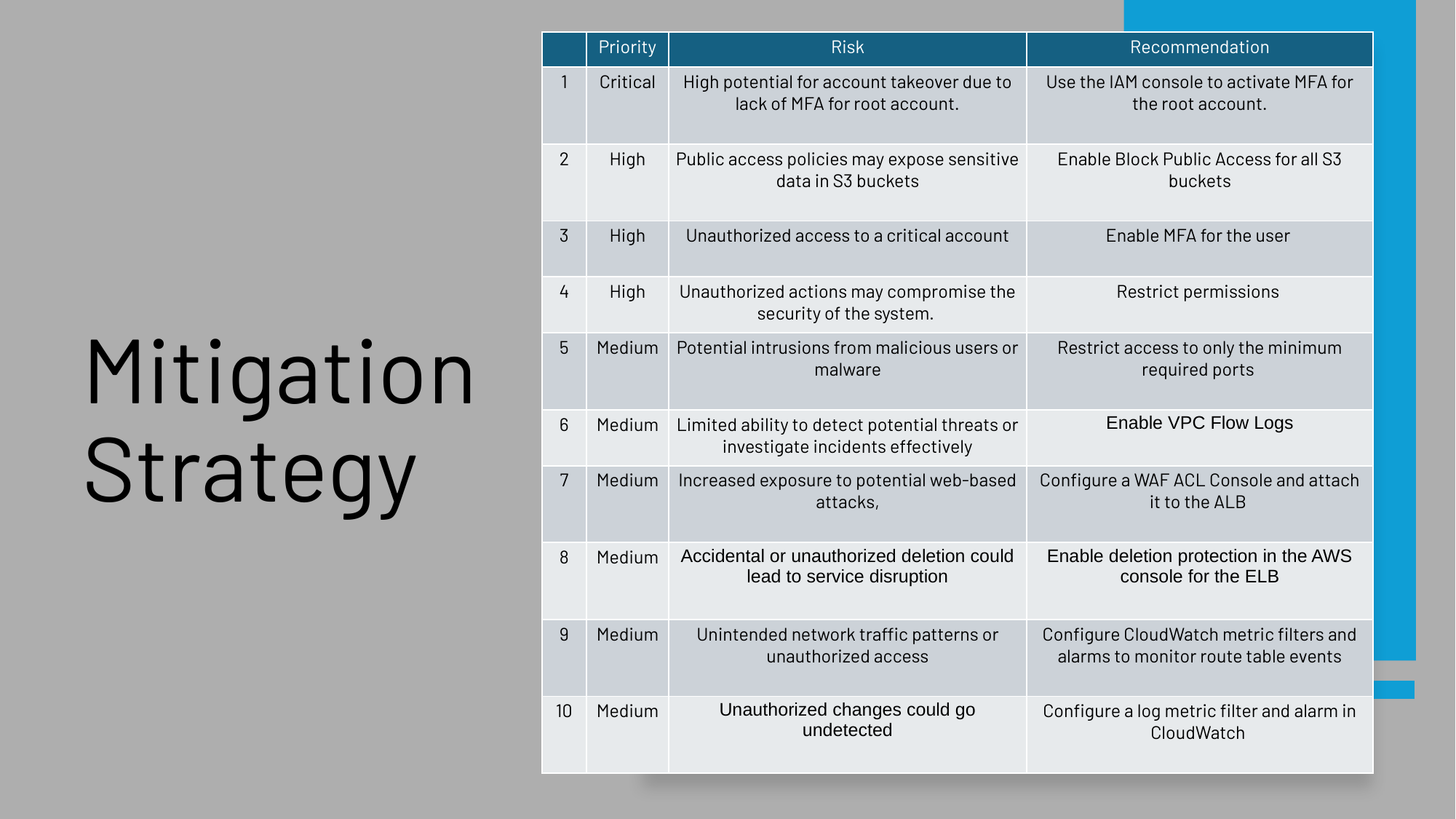

|  | Priority | Risk | Recommendation |
| --- | --- | --- | --- |
| 1 | Critical | High potential for account takeover due to lack of MFA for root account. | Use the IAM console to activate MFA for the root account. |
| 2 | High | Public access policies may expose sensitive data in S3 buckets | Enable Block Public Access for all S3 buckets |
| 3 | High | Unauthorized access to a critical account | Enable MFA for the user |
| 4 | High | Unauthorized actions may compromise the security of the system. | Restrict permissions |
| 5 | Medium | Potential intrusions from malicious users or malware | Restrict access to only the minimum required ports |
| 6 | Medium | Limited ability to detect potential threats or investigate incidents effectively | Enable VPC Flow Logs |
| 7 | Medium | Increased exposure to potential web-based attacks, | Configure a WAF ACL Console and attach it to the ALB |
| 8 | Medium | Accidental or unauthorized deletion could lead to service disruption | Enable deletion protection in the AWS console for the ELB |
| 9 | Medium | Unintended network traffic patterns or unauthorized access | Configure CloudWatch metric filters and alarms to monitor route table events |
| 10 | Medium | Unauthorized changes could go undetected | Configure a log metric filter and alarm in CloudWatch |

# Mitigation Strategy